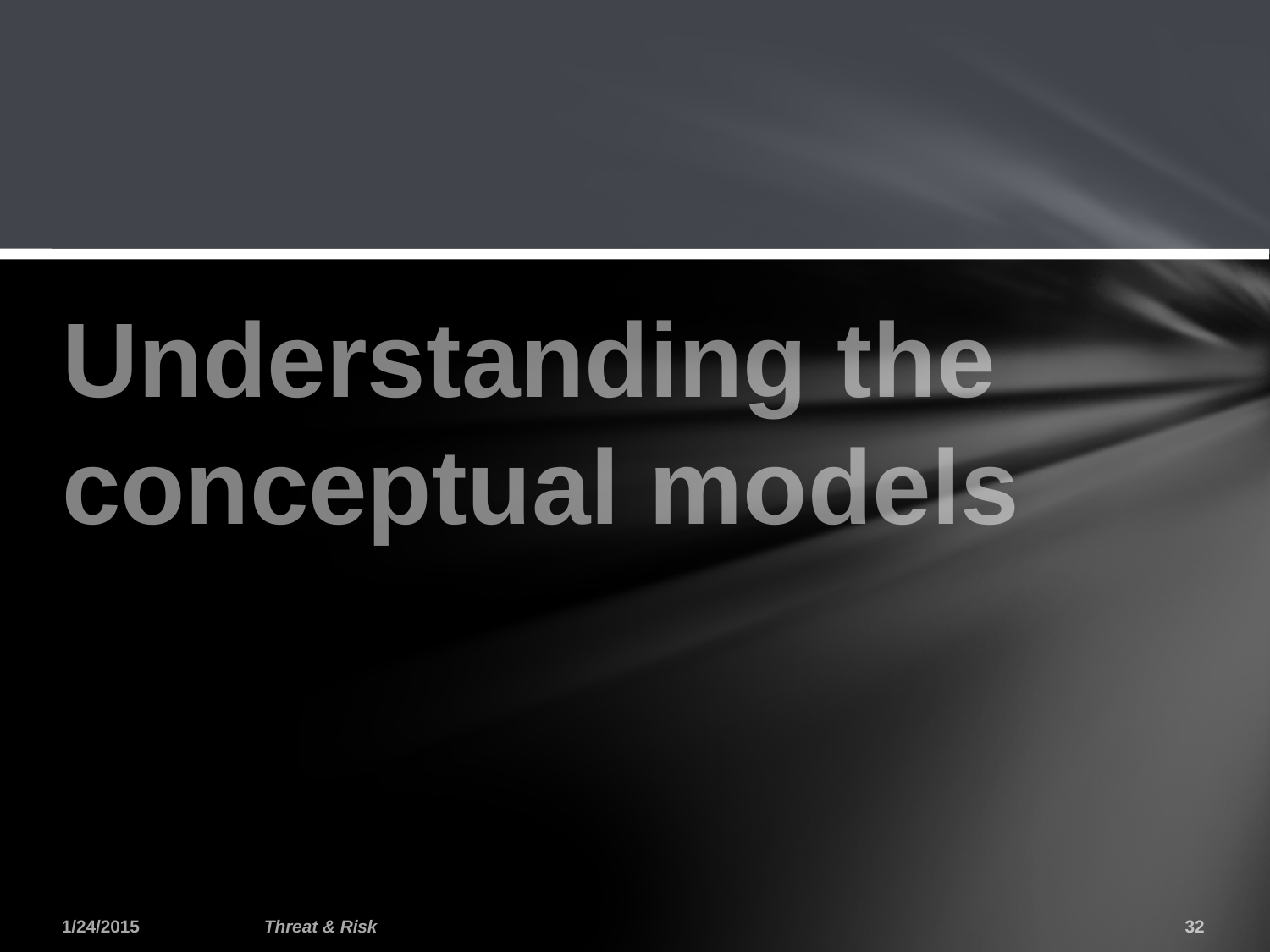

# Understanding the conceptual models

1/24/2015
Threat & Risk
32